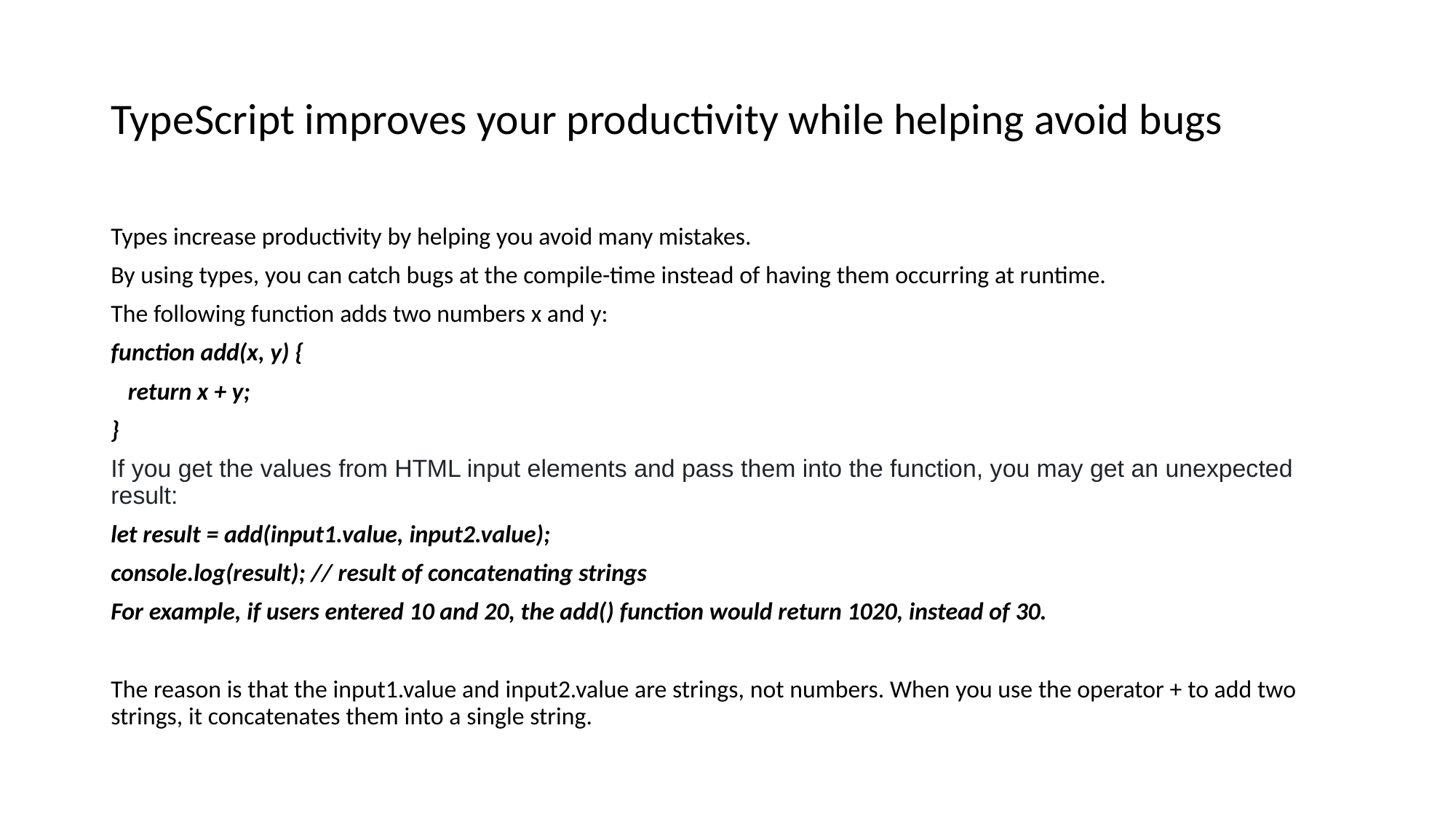

# TypeScript improves your productivity while helping avoid bugs
Types increase productivity by helping you avoid many mistakes.
By using types, you can catch bugs at the compile-time instead of having them occurring at runtime.
The following function adds two numbers x and y:
function add(x, y) {
   return x + y;
}
If you get the values from HTML input elements and pass them into the function, you may get an unexpected result:
let result = add(input1.value, input2.value);
console.log(result); // result of concatenating strings
For example, if users entered 10 and 20, the add() function would return 1020, instead of 30.

The reason is that the input1.value and input2.value are strings, not numbers. When you use the operator + to add two strings, it concatenates them into a single string.